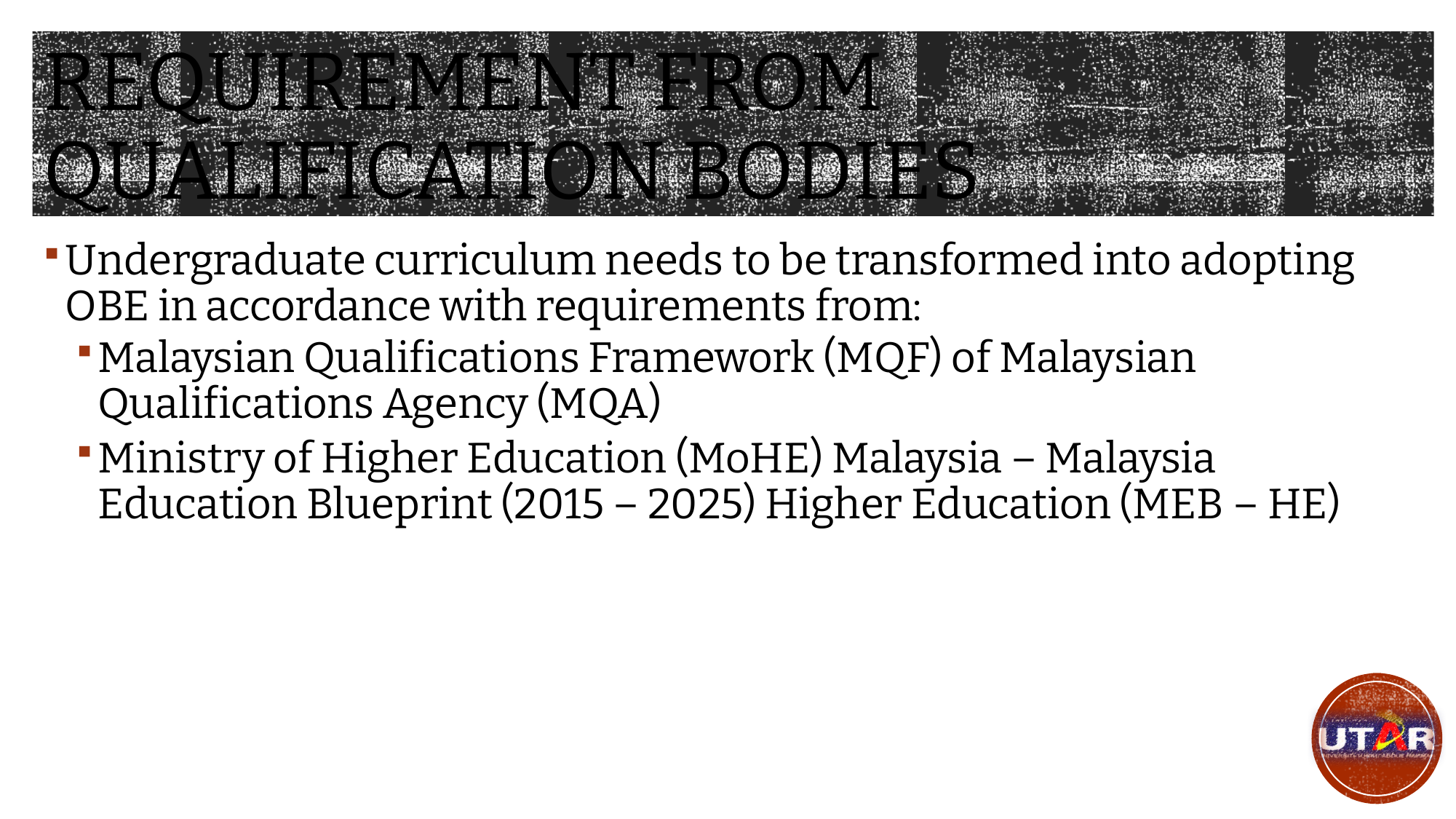

# Requirement from Qualification Bodies
Undergraduate curriculum needs to be transformed into adopting OBE in accordance with requirements from:
Malaysian Qualifications Framework (MQF) of Malaysian Qualifications Agency (MQA)
Ministry of Higher Education (MoHE) Malaysia – Malaysia Education Blueprint (2015 – 2025) Higher Education (MEB – HE)